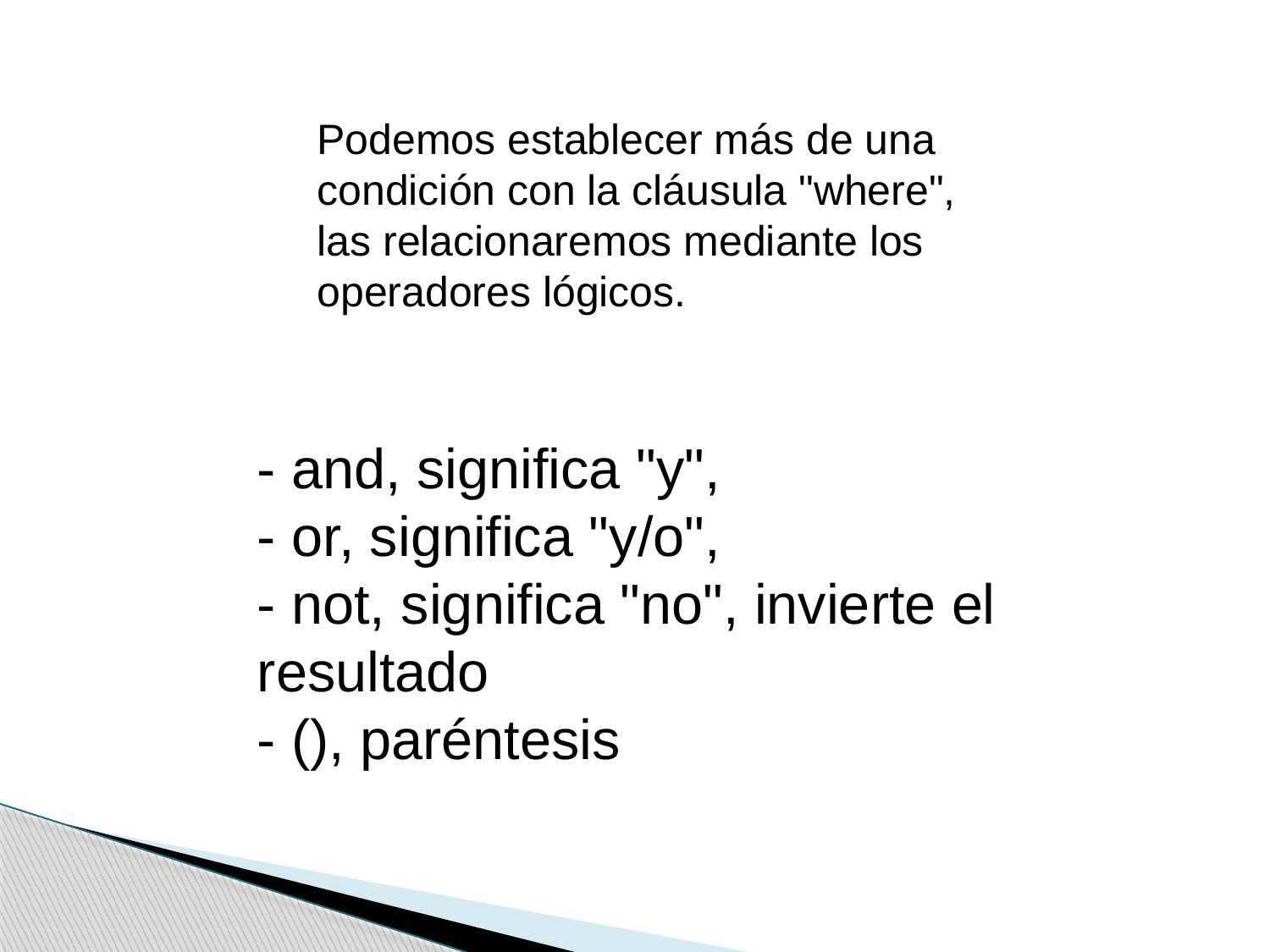

Podemos establecer más de una condición con la cláusula "where", las relacionaremos mediante los operadores lógicos.
- and, significa "y",
- or, significa "y/o",
- not, significa "no", invierte el resultado
- (), paréntesis